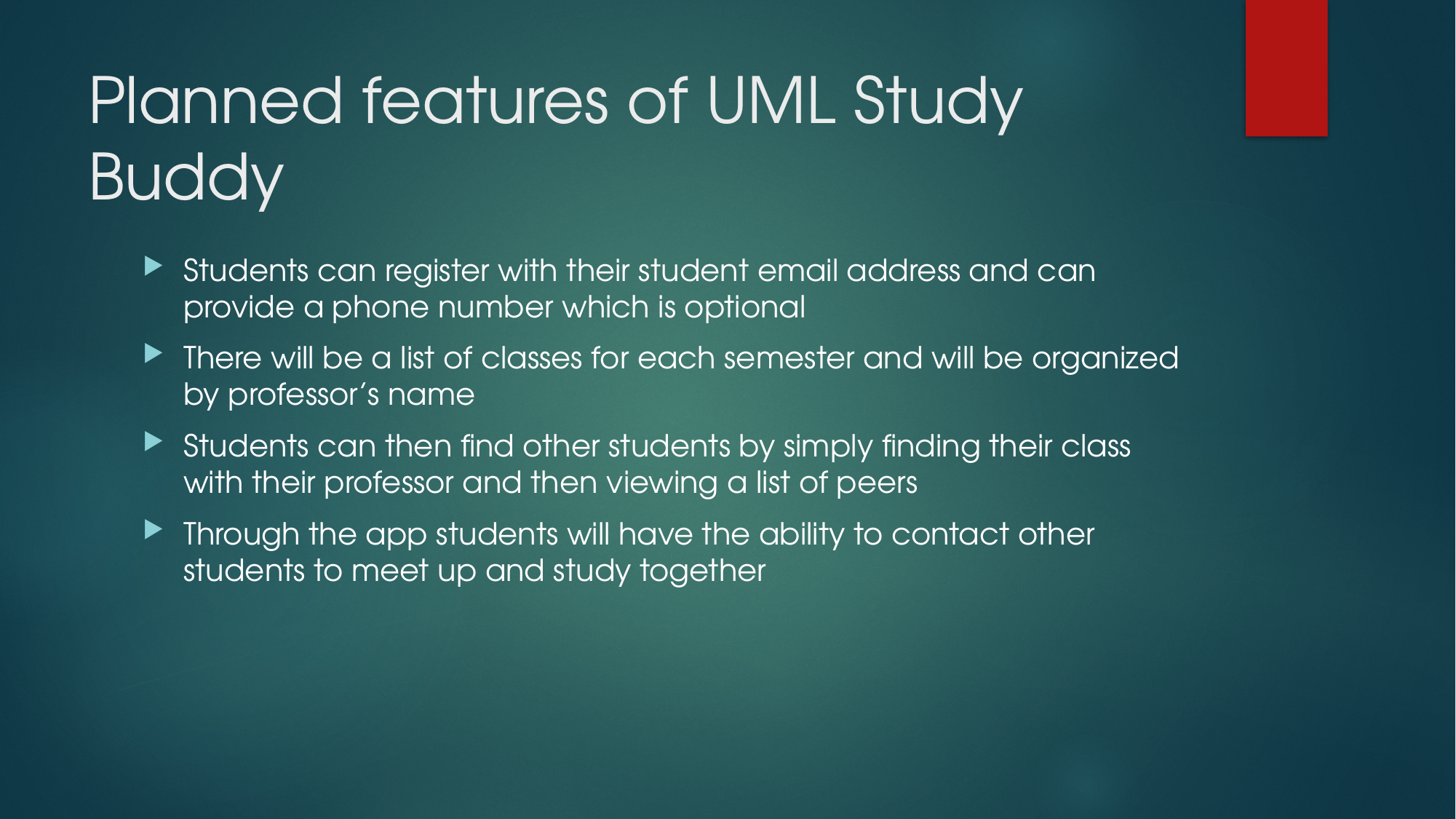

# Planned features of UML Study Buddy
Students can register with their student email address and can provide a phone number which is optional
There will be a list of classes for each semester and will be organized by professor’s name
Students can then find other students by simply finding their class with their professor and then viewing a list of peers
Through the app students will have the ability to contact other students to meet up and study together